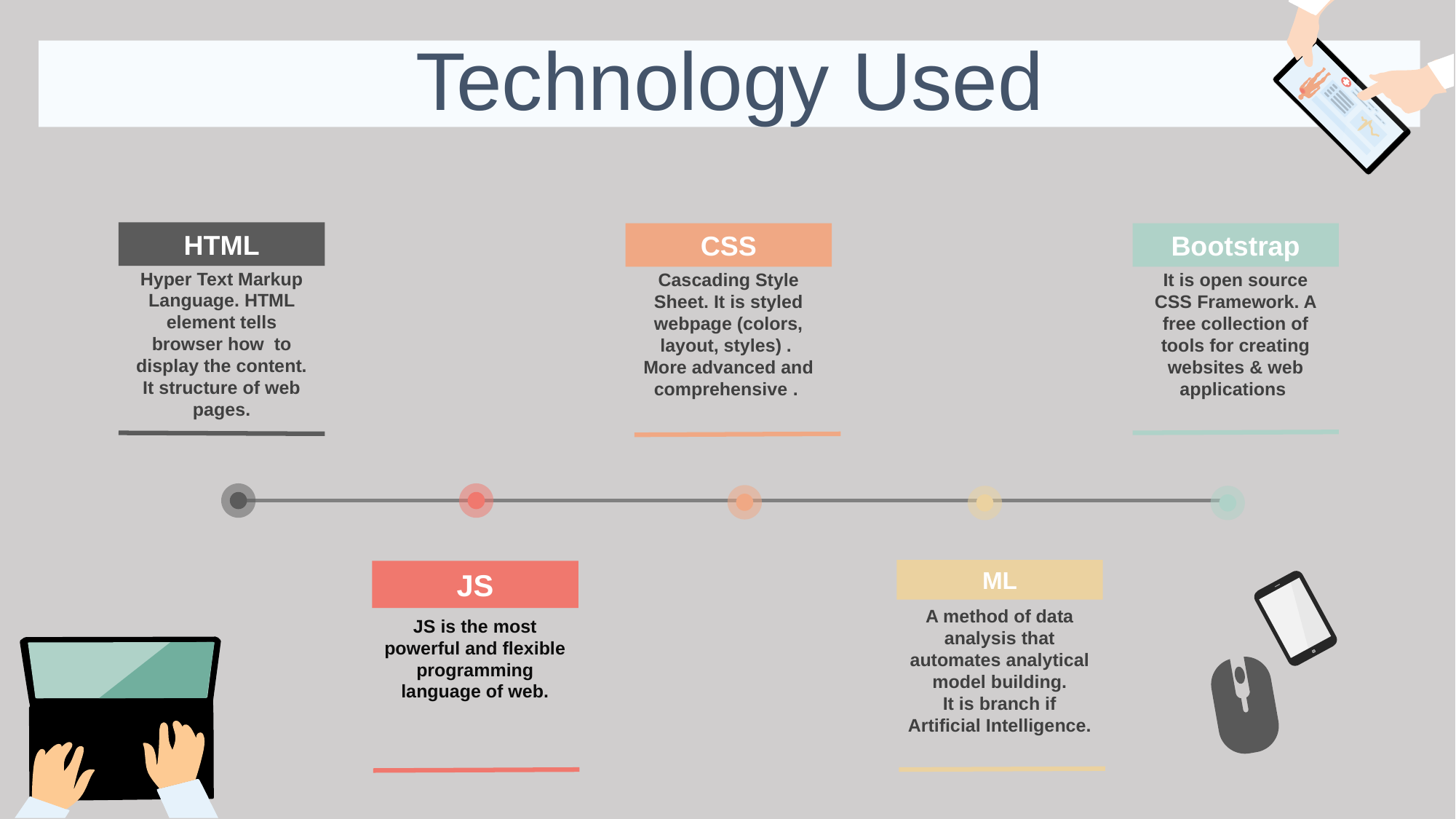

Technology Used
HTML
Hyper Text Markup Language. HTML element tells browser how  to display the content. It structure of web pages.

CSS
Cascading Style Sheet. It is styled webpage (colors, layout, styles) .  More advanced and comprehensive .
Bootstrap
It is open source CSS Framework. A free collection of tools for creating websites & web applications

ML
A method of data analysis that automates analytical model building.
It is branch if Artificial Intelligence.
JS
JS is the most powerful and flexible programming language of web.